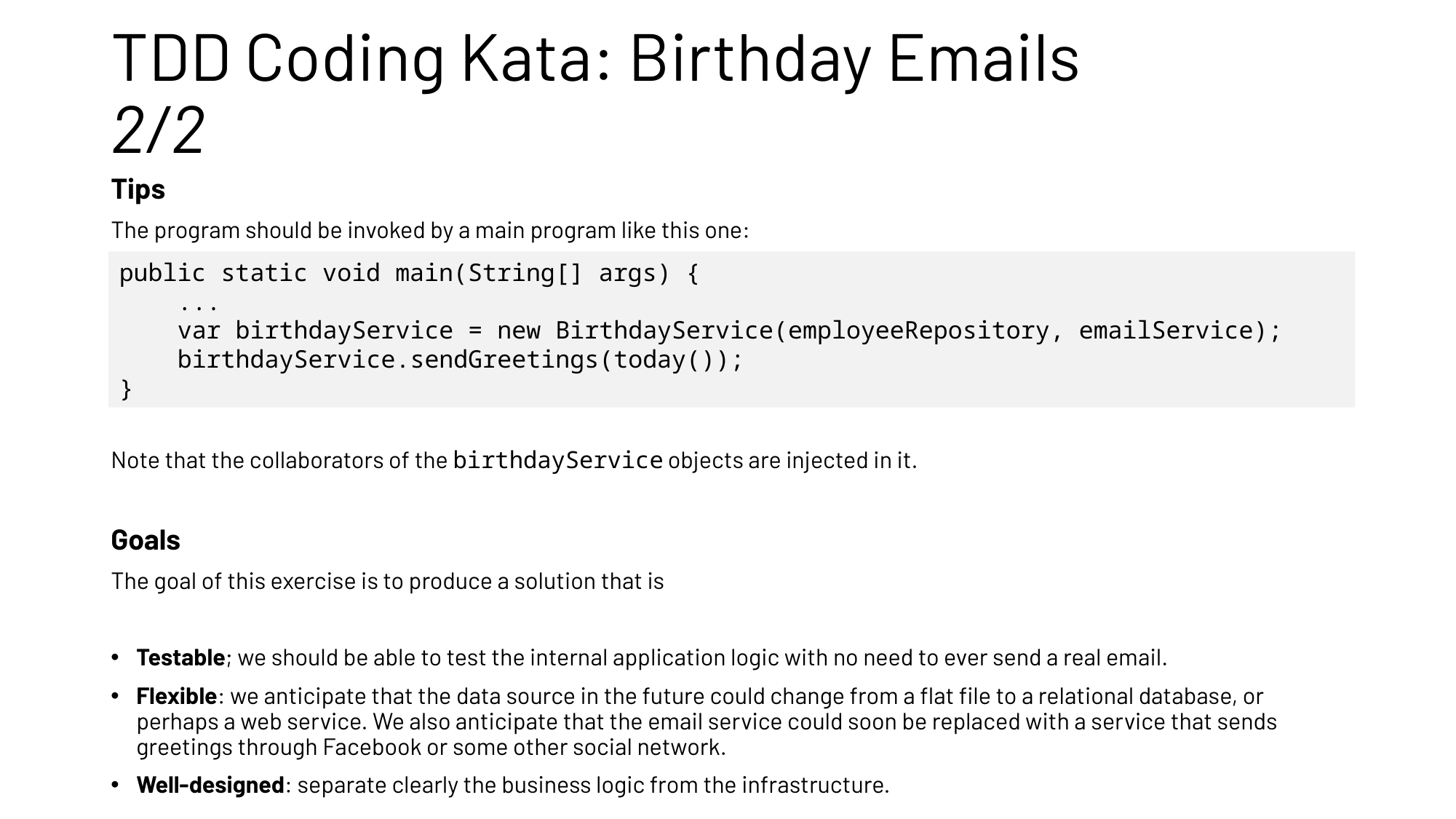

# TDD Coding Kata: Birthday Emails 		2/2
Tips
The program should be invoked by a main program like this one:

Note that the collaborators of the birthdayService objects are injected in it.

Goals
The goal of this exercise is to produce a solution that is

Testable; we should be able to test the internal application logic with no need to ever send a real email.
Flexible: we anticipate that the data source in the future could change from a flat file to a relational database, or perhaps a web service. We also anticipate that the email service could soon be replaced with a service that sends greetings through Facebook or some other social network.
Well-designed: separate clearly the business logic from the infrastructure.
public static void main(String[] args) {
    ...
    var birthdayService = new BirthdayService(employeeRepository, emailService);
    birthdayService.sendGreetings(today());
}